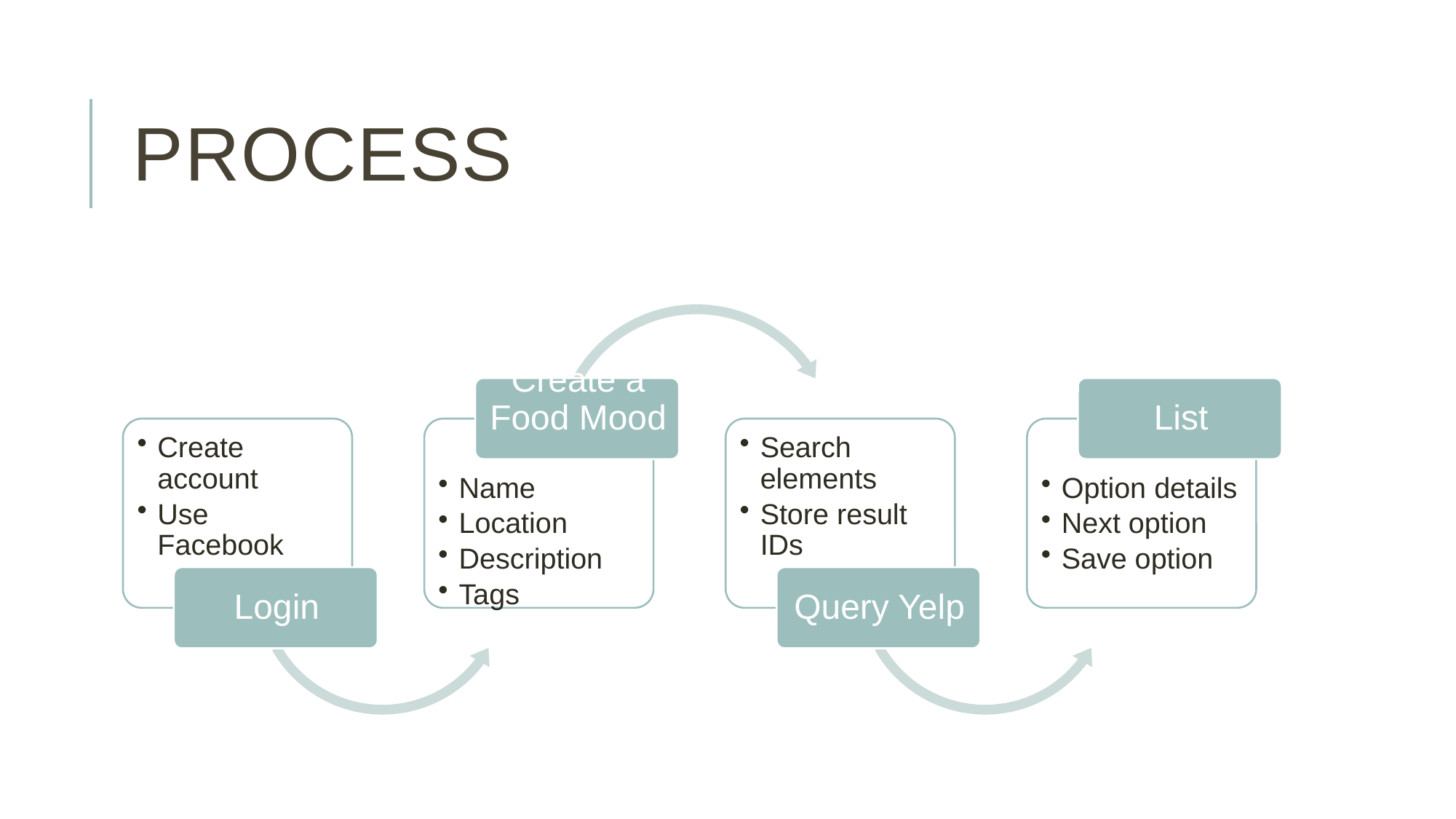

# Process
Create account
Use Facebook
Login
Name
Location
Description
Tags
Create a Food Mood
Search elements
Store result IDs
Query Yelp
Option details
Next option
Save option
List